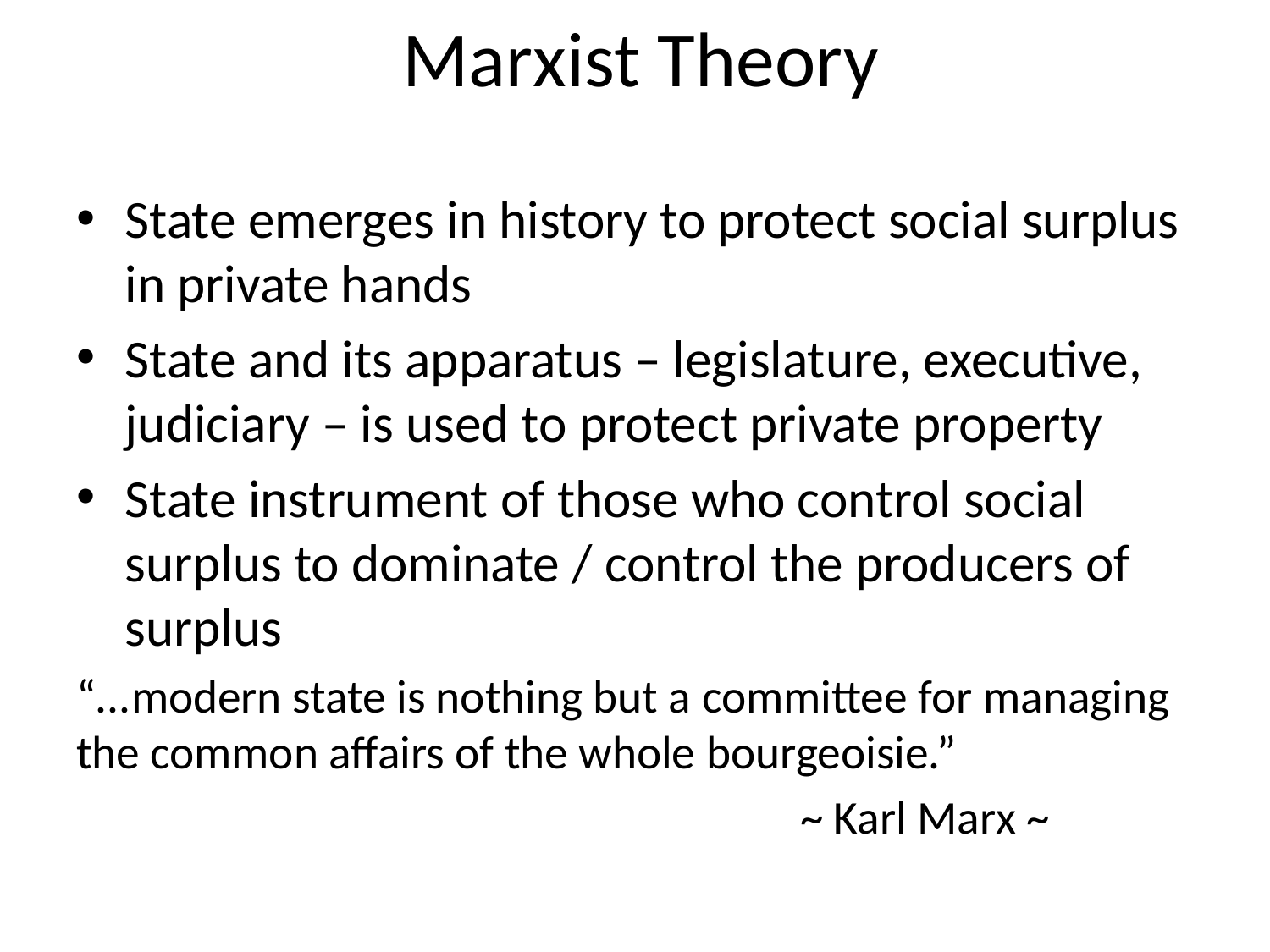

# Marxist Theory
State emerges in history to protect social surplus in private hands
State and its apparatus – legislature, executive, judiciary – is used to protect private property
State instrument of those who control social surplus to dominate / control the producers of surplus
“...modern state is nothing but a committee for managing the common affairs of the whole bourgeoisie.”
						~ Karl Marx ~